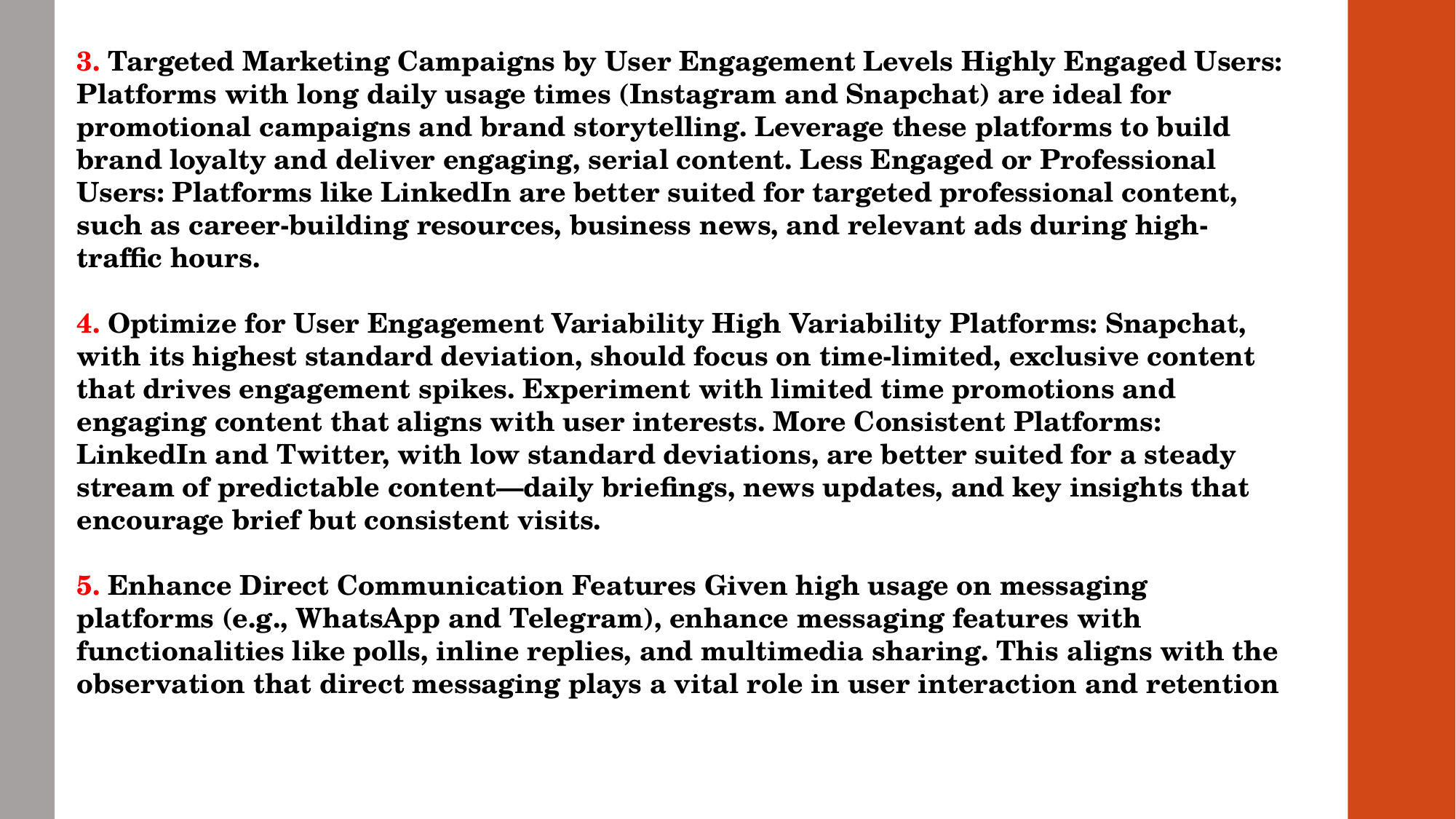

3. Targeted Marketing Campaigns by User Engagement Levels Highly Engaged Users: Platforms with long daily usage times (Instagram and Snapchat) are ideal for promotional campaigns and brand storytelling. Leverage these platforms to build brand loyalty and deliver engaging, serial content. Less Engaged or Professional Users: Platforms like LinkedIn are better suited for targeted professional content, such as career-building resources, business news, and relevant ads during high-traffic hours.

4. Optimize for User Engagement Variability High Variability Platforms: Snapchat, with its highest standard deviation, should focus on time-limited, exclusive content that drives engagement spikes. Experiment with limited time promotions and engaging content that aligns with user interests. More Consistent Platforms: LinkedIn and Twitter, with low standard deviations, are better suited for a steady stream of predictable content—daily briefings, news updates, and key insights that encourage brief but consistent visits.

5. Enhance Direct Communication Features Given high usage on messaging platforms (e.g., WhatsApp and Telegram), enhance messaging features with functionalities like polls, inline replies, and multimedia sharing. This aligns with the observation that direct messaging plays a vital role in user interaction and retention